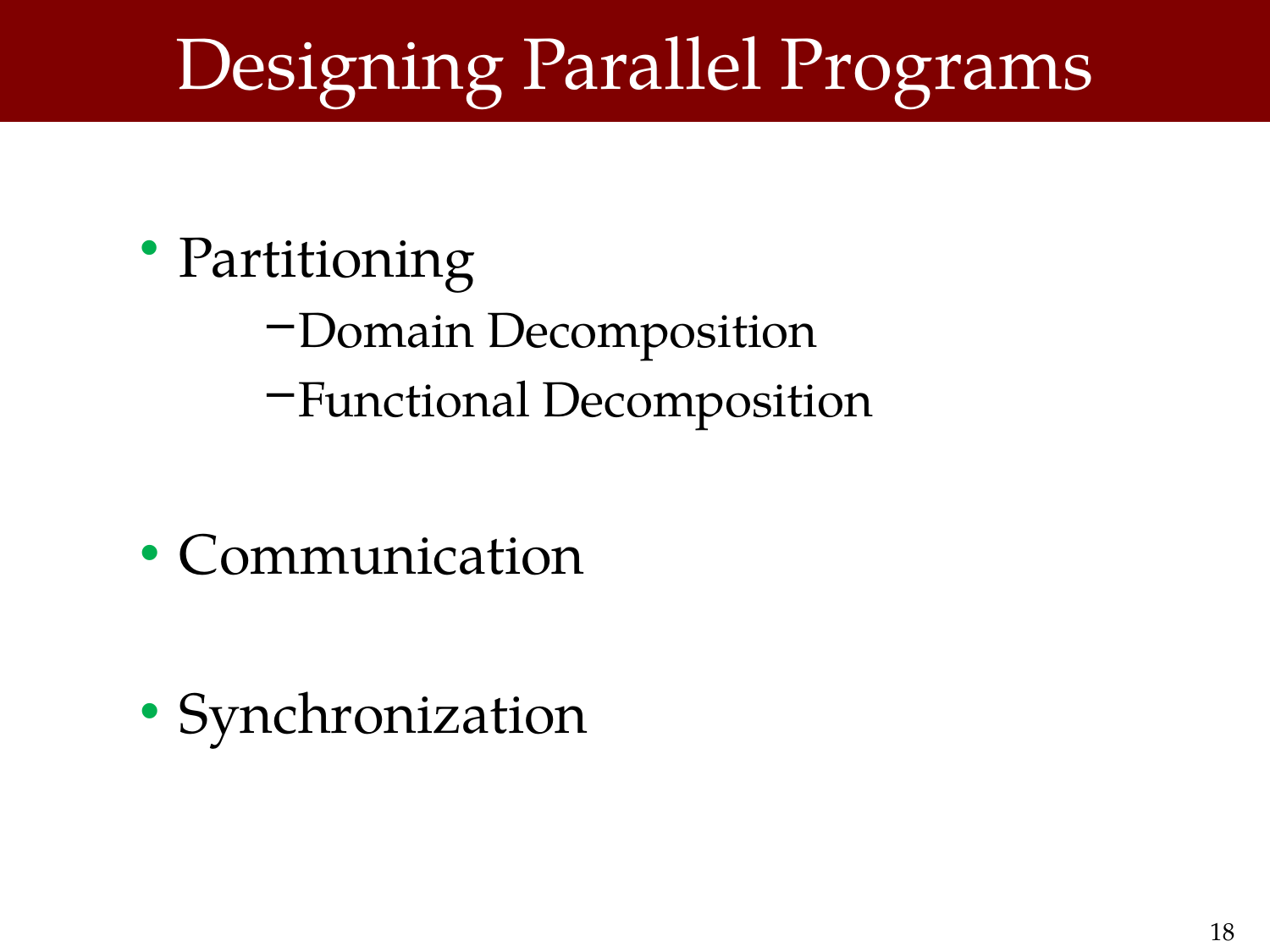

# Designing Parallel Programs

Partitioning
Domain Decomposition
Functional Decomposition

Communication

Synchronization

18